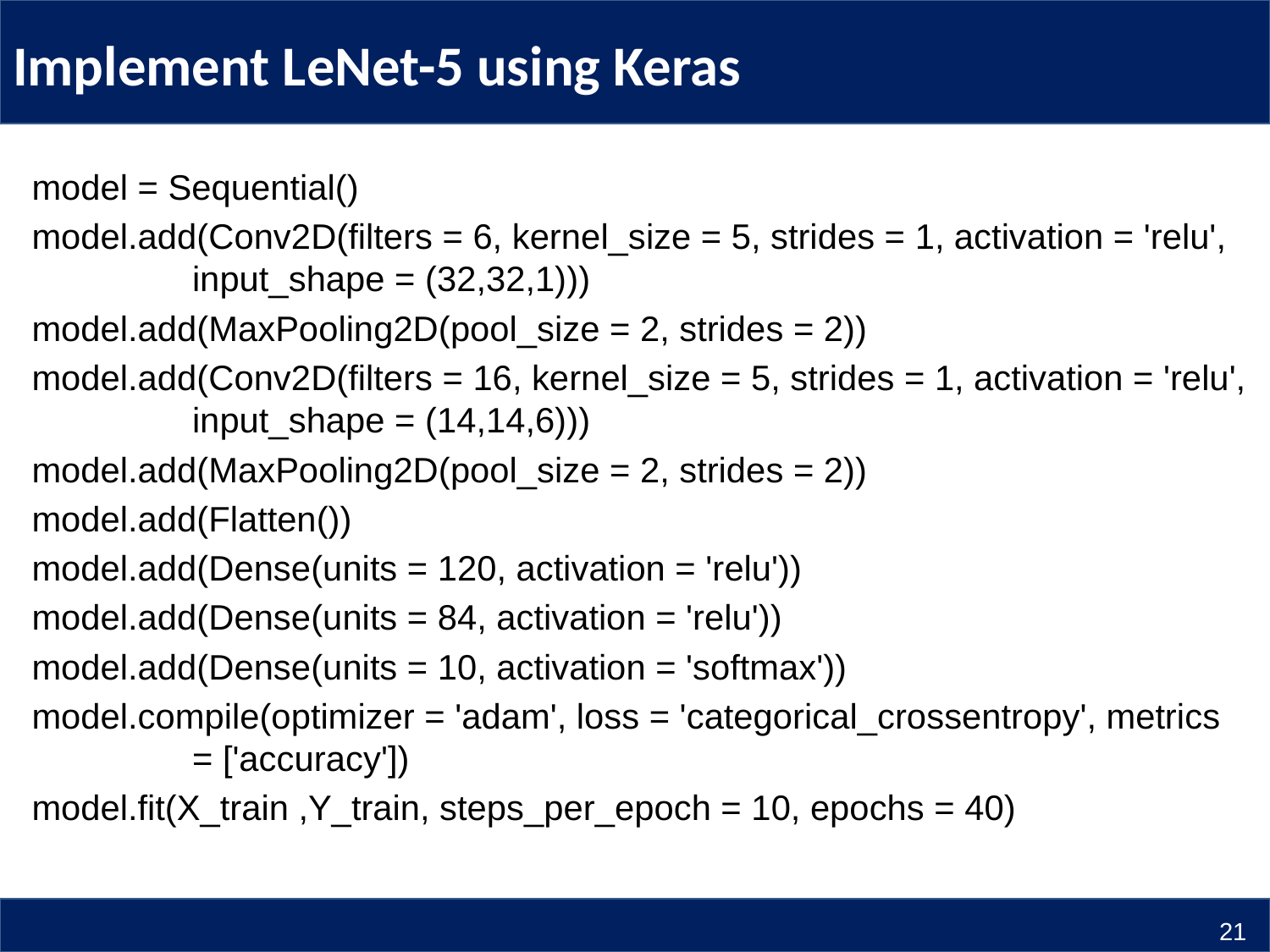

# Implement LeNet-5 using Keras

model = Sequential()
model.add(Conv2D(filters = 6, kernel_size = 5, strides = 1, activation = 'relu', input_shape = (32,32,1)))
model.add(MaxPooling2D(pool_size = 2, strides = 2))
model.add(Conv2D(filters = 16, kernel_size = 5, strides = 1, activation = 'relu', input_shape = (14,14,6)))
model.add(MaxPooling2D(pool_size = 2, strides = 2))
model.add(Flatten())
model.add(Dense(units = 120, activation = 'relu'))
model.add(Dense(units = 84, activation = 'relu'))
model.add(Dense(units = 10, activation = 'softmax'))
model.compile(optimizer = 'adam', loss = 'categorical_crossentropy', metrics = ['accuracy'])
model.fit(X_train ,Y_train, steps_per_epoch = 10, epochs = 40)
21